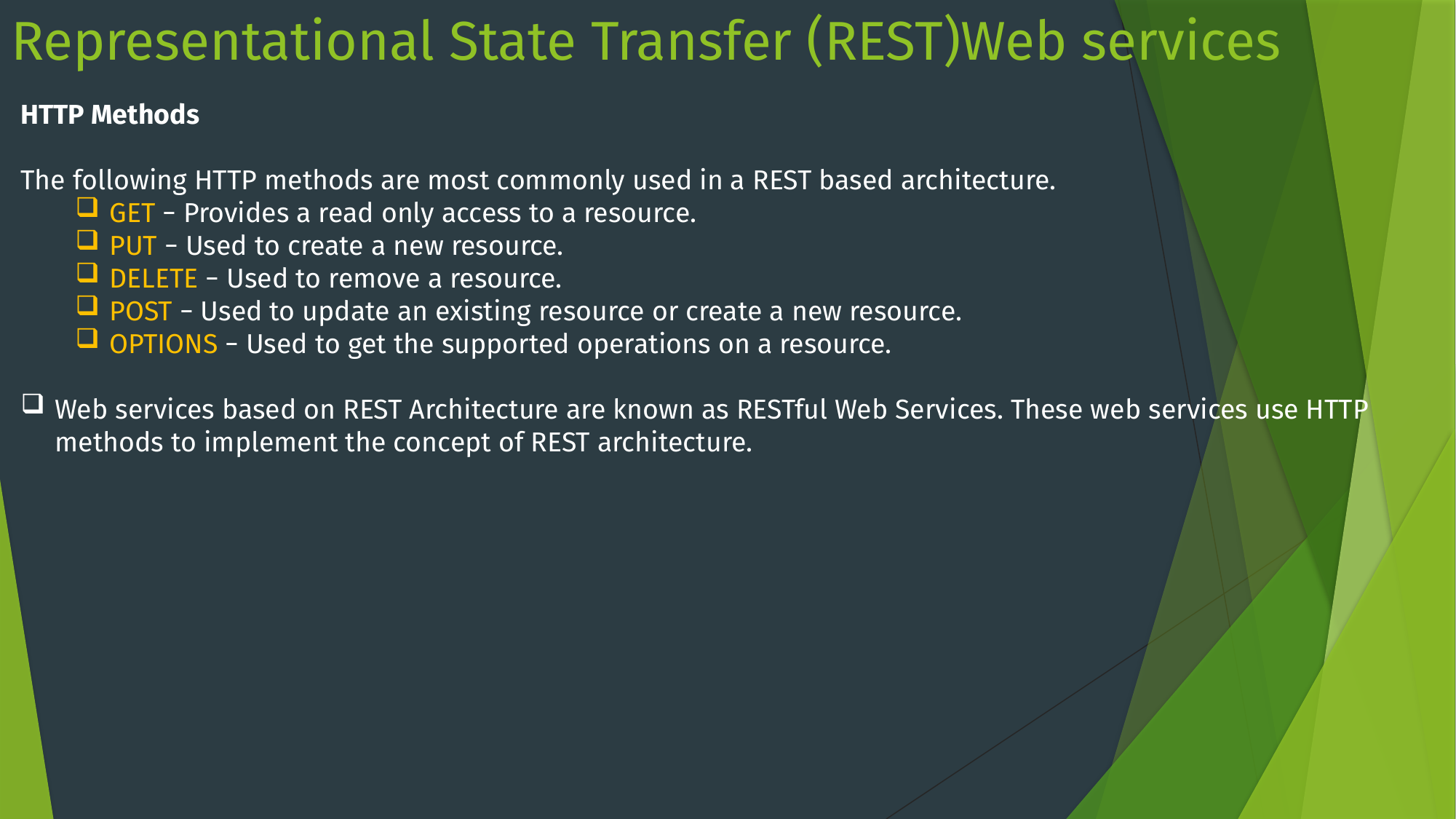

# Representational State Transfer (REST)Web services
HTTP Methods

The following HTTP methods are most commonly used in a REST based architecture.
GET − Provides a read only access to a resource.
PUT − Used to create a new resource.
DELETE − Used to remove a resource.
POST − Used to update an existing resource or create a new resource.
OPTIONS − Used to get the supported operations on a resource.

Web services based on REST Architecture are known as RESTful Web Services. These web services use HTTP methods to implement the concept of REST architecture.